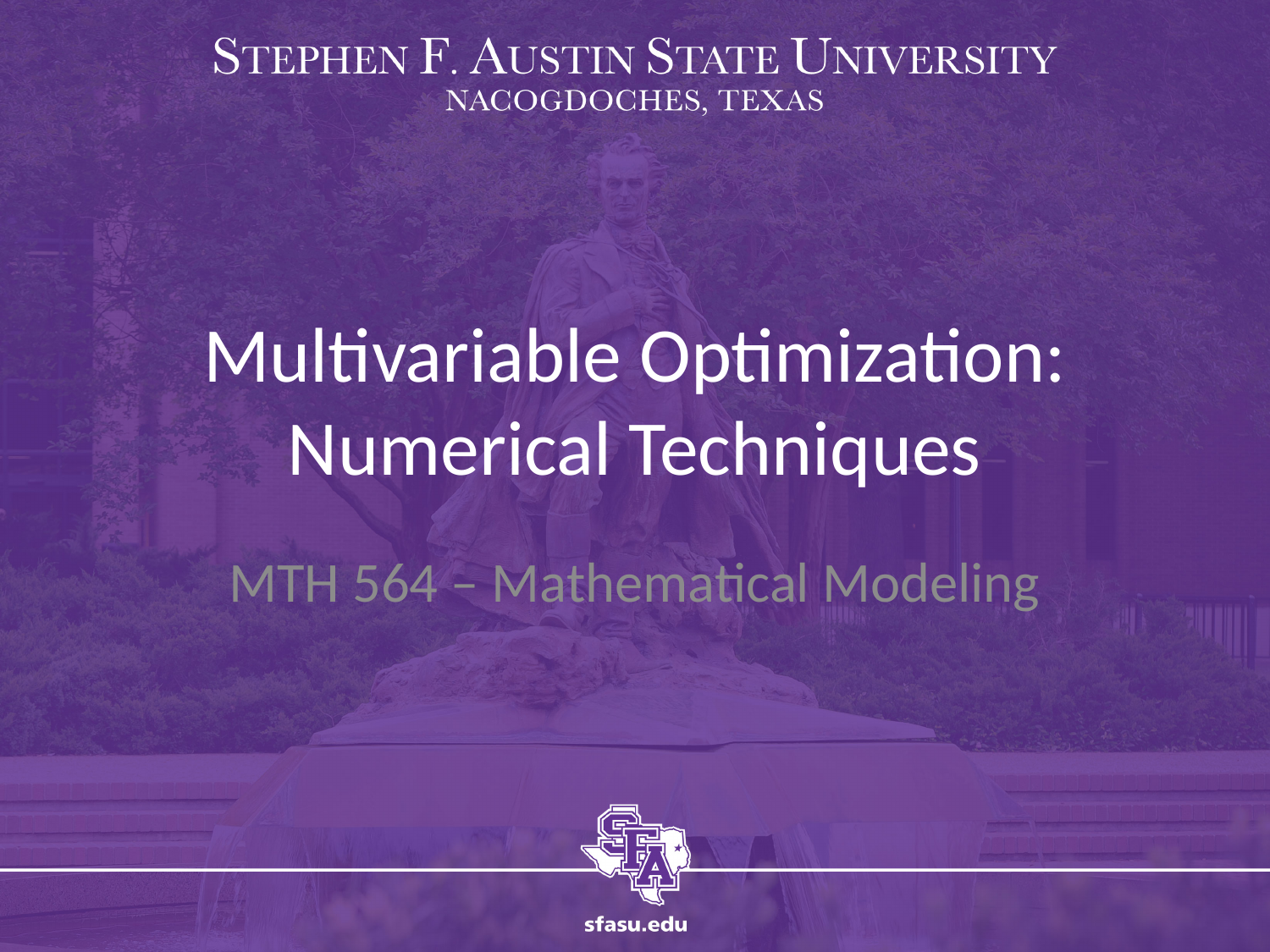

# Multivariable Optimization: Numerical Techniques
MTH 564 – Mathematical Modeling